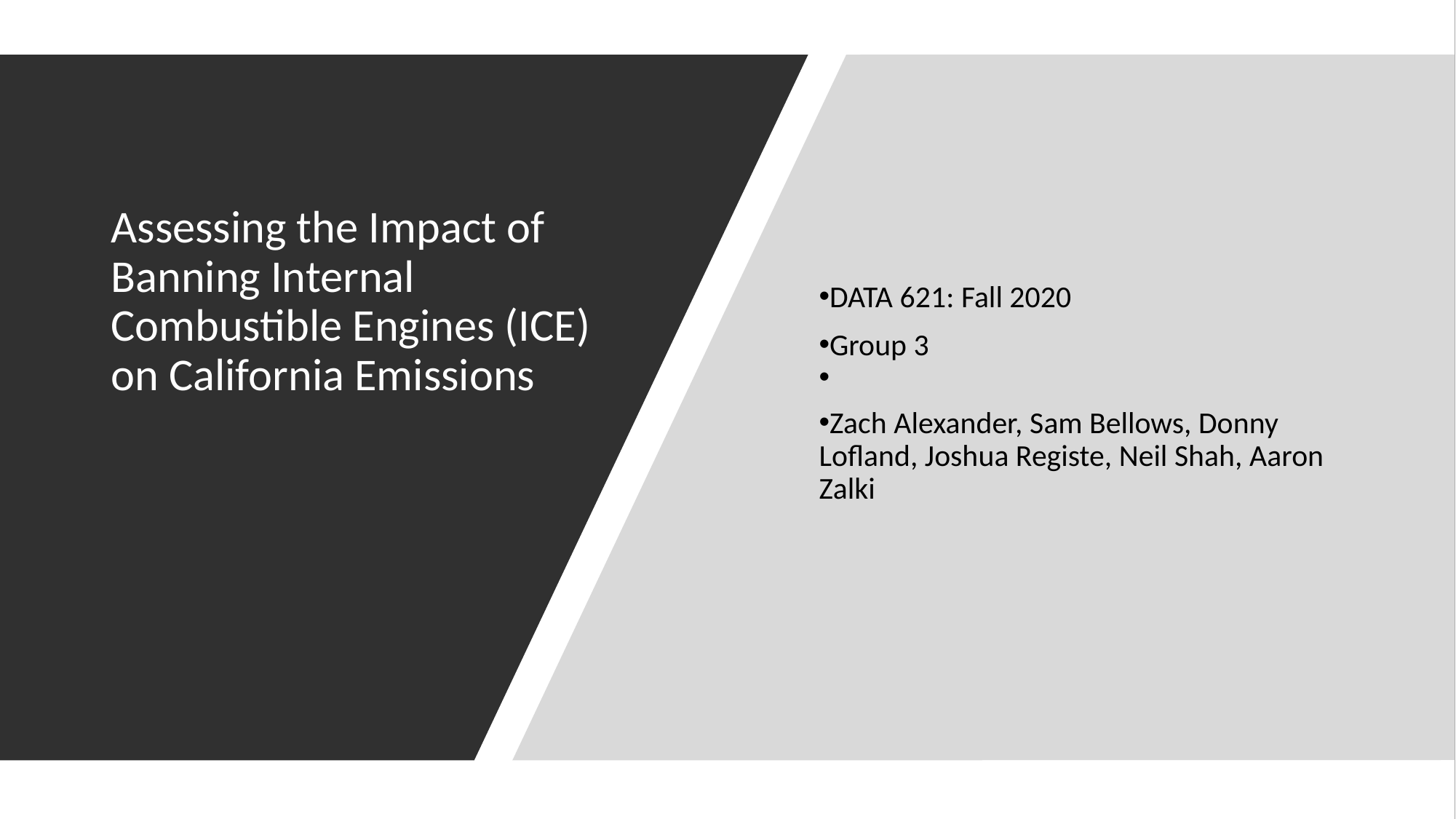

# Assessing the Impact of Banning Internal Combustible Engines (ICE) on California Emissions
DATA 621: Fall 2020
Group 3

Zach Alexander, Sam Bellows, Donny Lofland, Joshua Registe, Neil Shah, Aaron Zalki